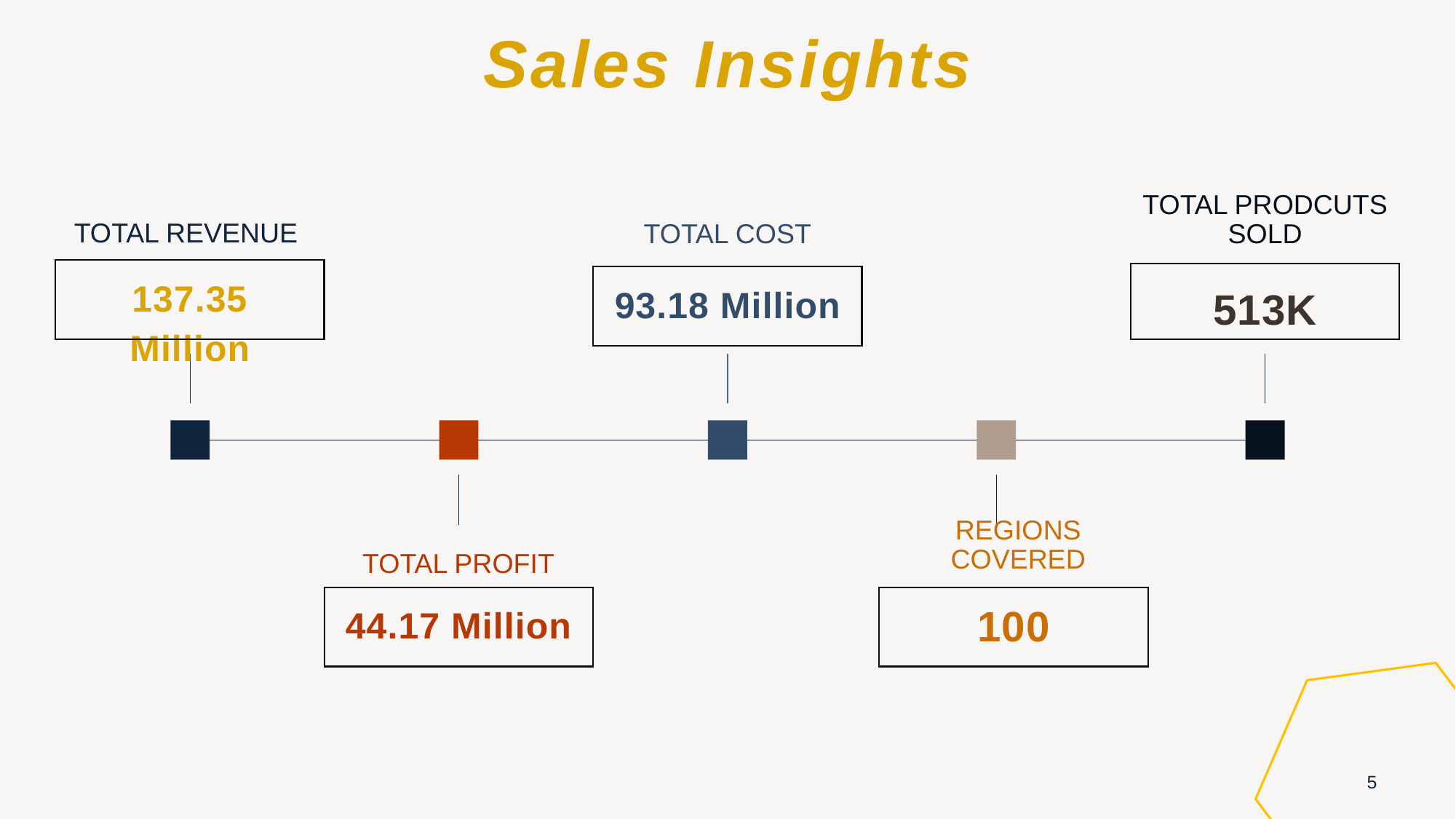

# Sales Insights
Total Revenue
TOTAL cost
Total PRODCUTS sold

137.35 Million

93.18 Million
513K
Regions covered
Total Profit
100

44.17 Million

5